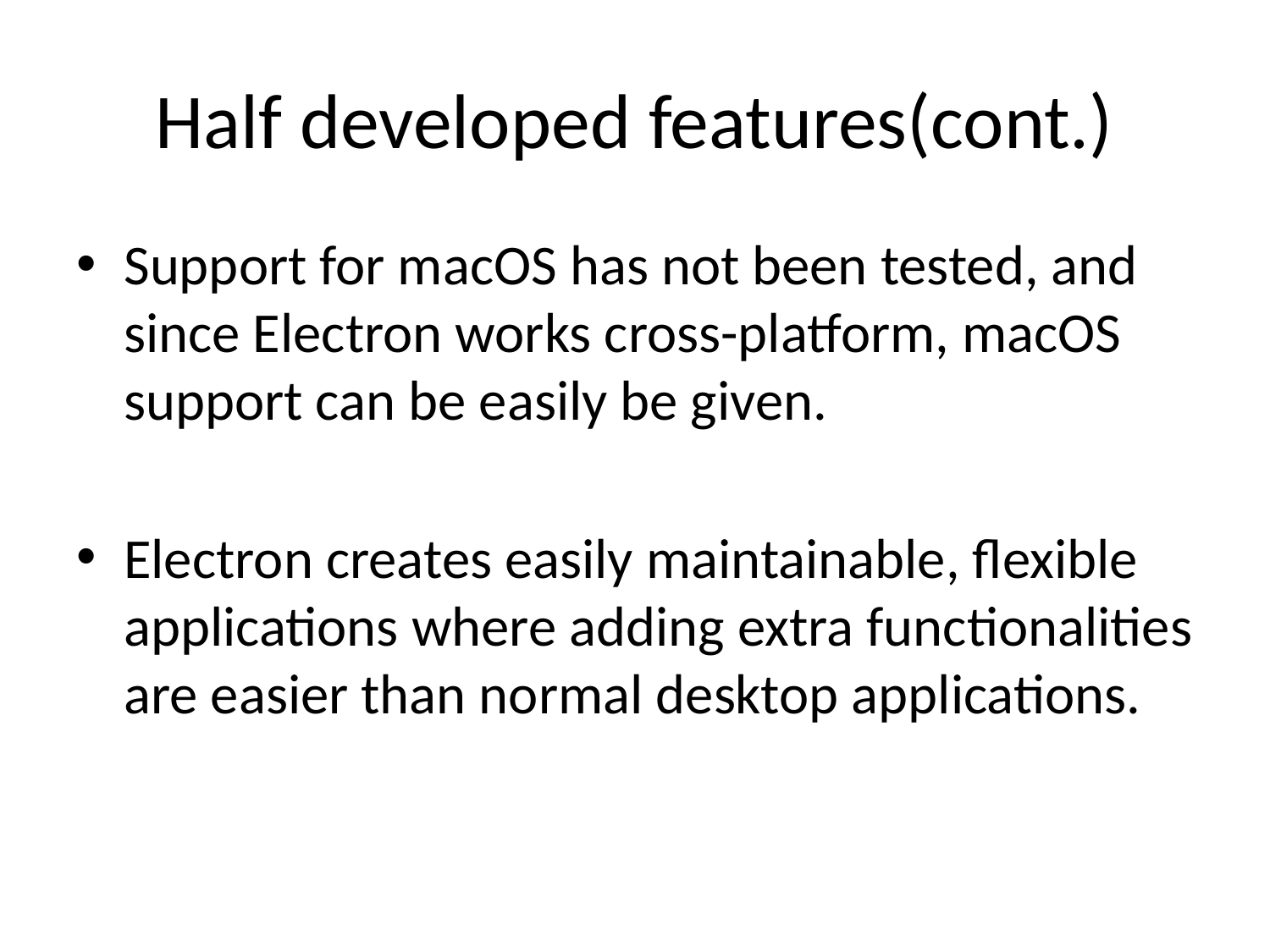

# Half developed features(cont.)
Support for macOS has not been tested, and since Electron works cross-platform, macOS support can be easily be given.

Electron creates easily maintainable, flexible applications where adding extra functionalities are easier than normal desktop applications.